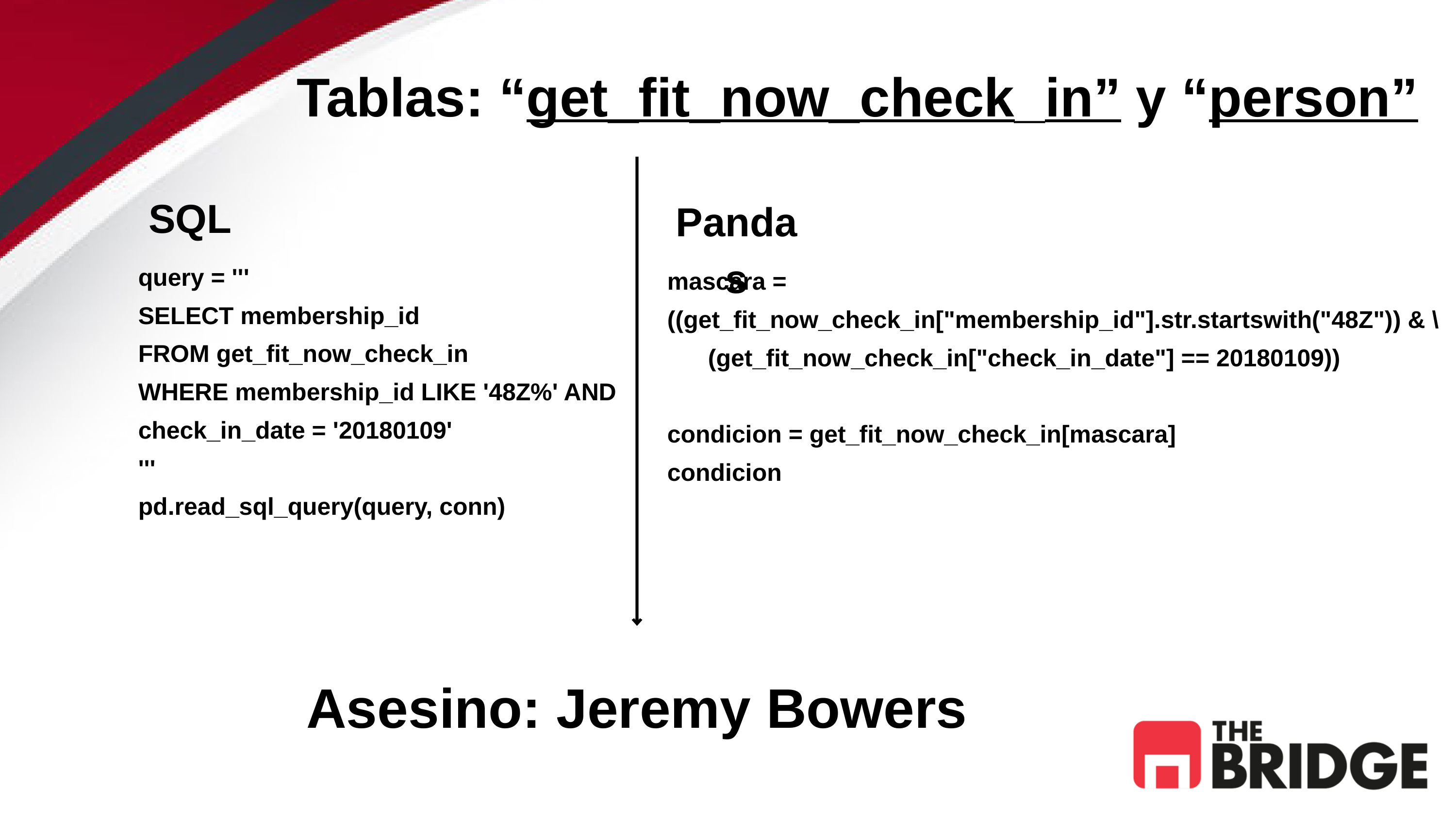

Tablas: “get_fit_now_check_in” y “person”

SQL
Pandas
query = '''
SELECT membership_id
FROM get_fit_now_check_in
WHERE membership_id LIKE '48Z%' AND check_in_date = '20180109'
'''
pd.read_sql_query(query, conn)
mascara = ((get_fit_now_check_in["membership_id"].str.startswith("48Z")) & \
      (get_fit_now_check_in["check_in_date"] == 20180109))

condicion = get_fit_now_check_in[mascara]
condicion

Asesino: Jeremy Bowers